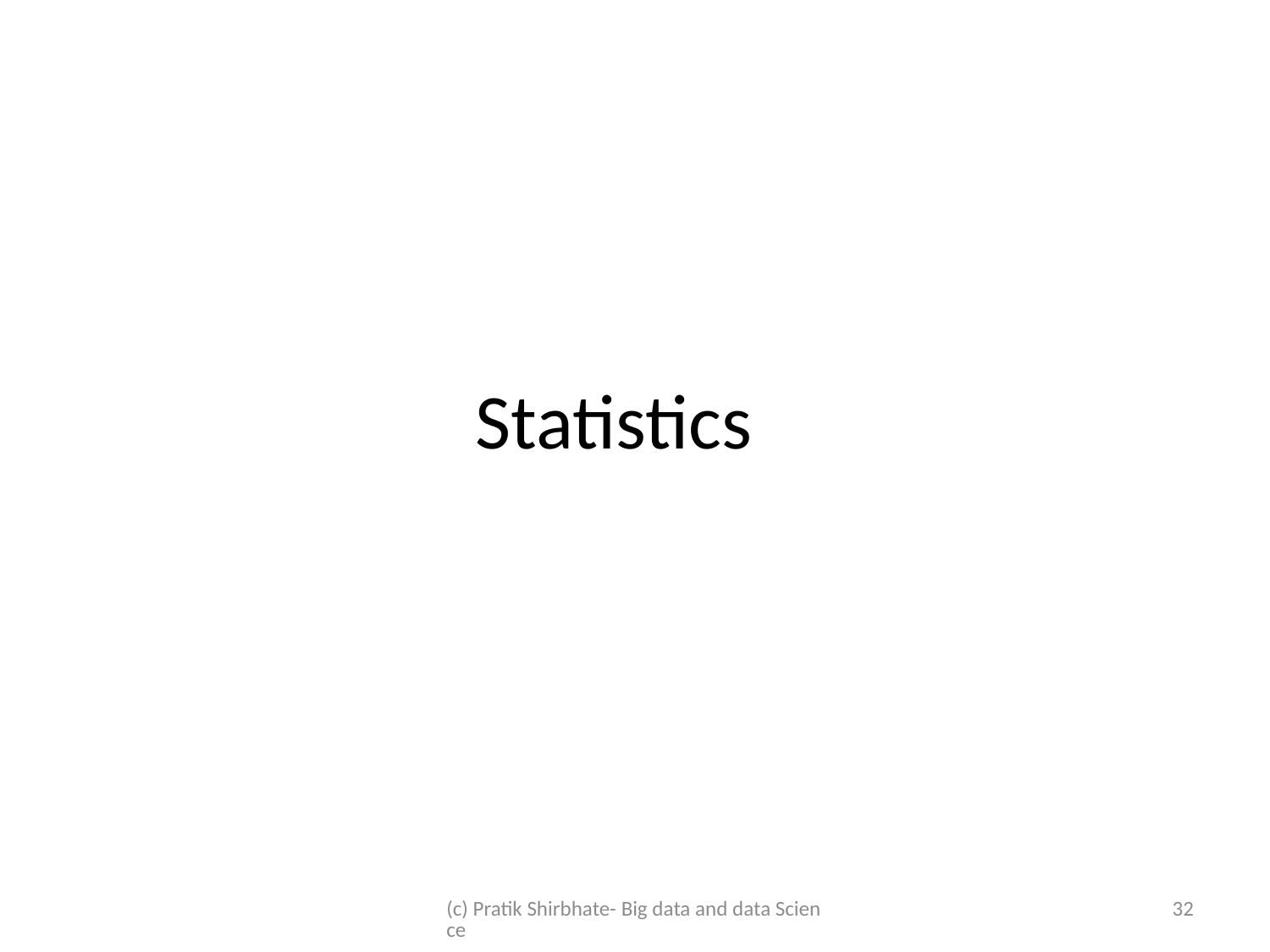

# Statistics
(c) Pratik Shirbhate- Big data and data Science
32